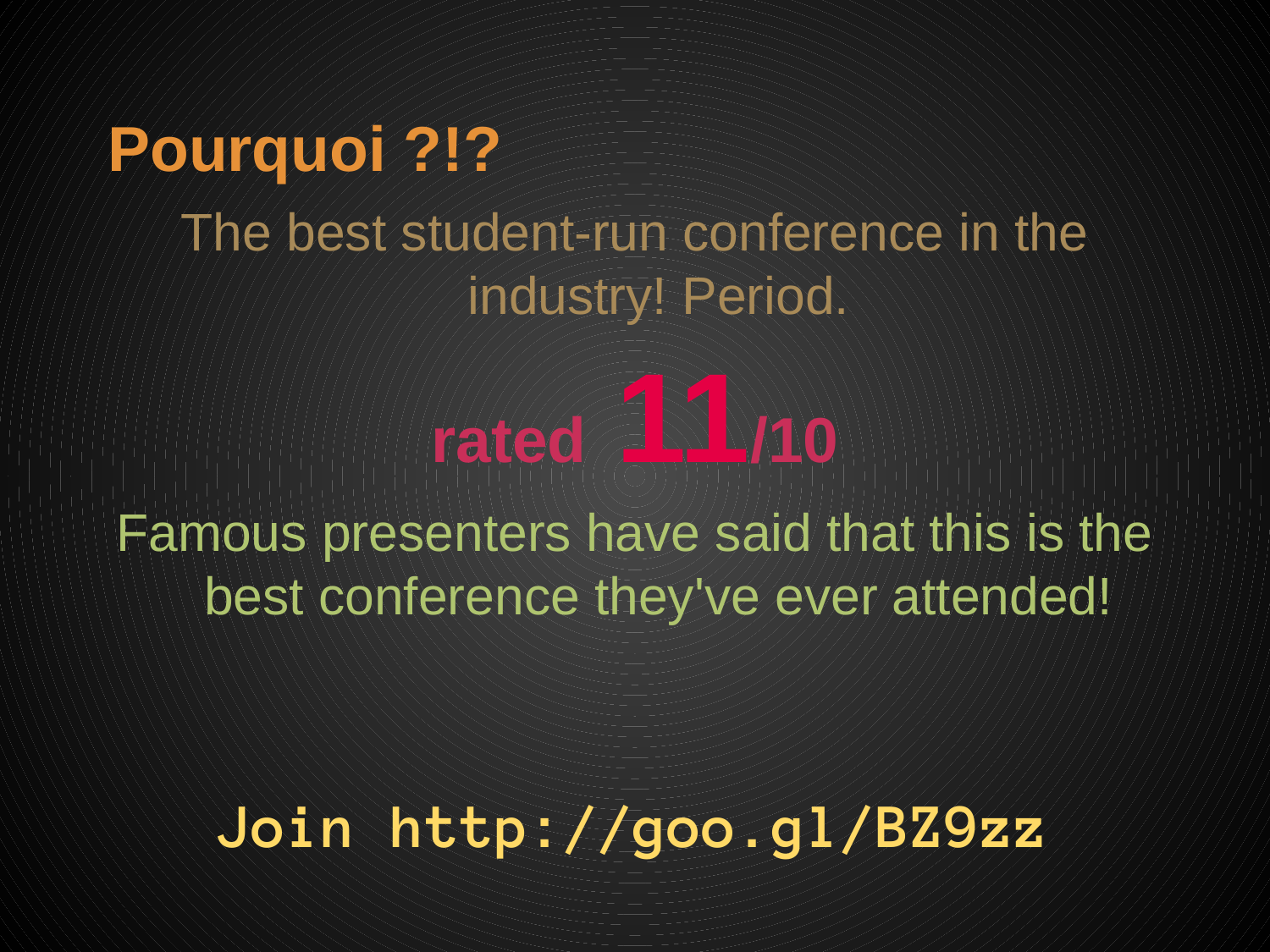

# Pourquoi ?!?
The best student-run conference in the industry! Period.
rated 11/10
Famous presenters have said that this is the best conference they've ever attended!

Join http://goo.gl/BZ9zz